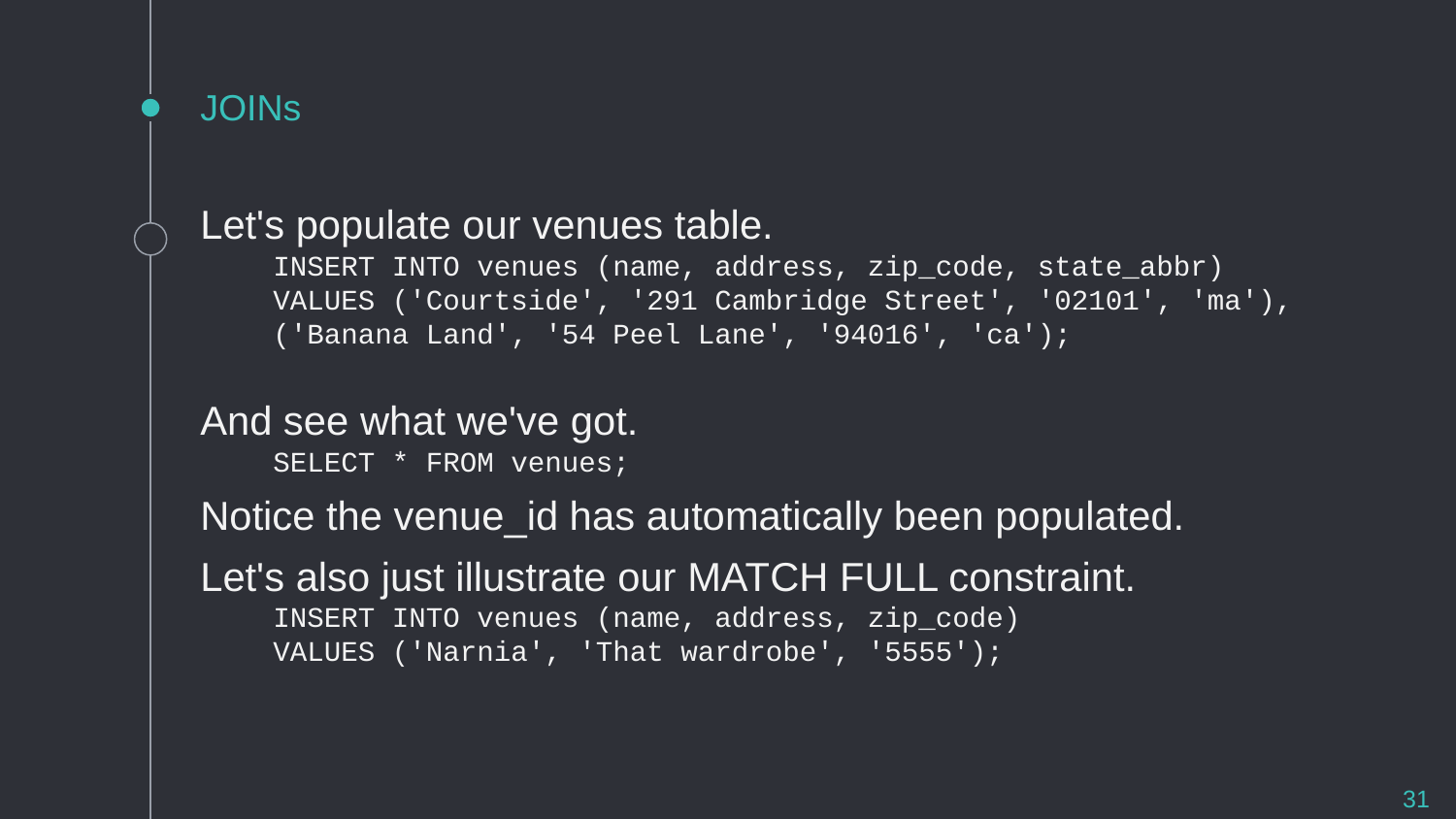

# JOINs
Let's populate our venues table.
INSERT INTO venues (name, address, zip_code, state_abbr)
VALUES ('Courtside', '291 Cambridge Street', '02101', 'ma'), ('Banana Land', '54 Peel Lane', '94016', 'ca');

And see what we've got.
SELECT * FROM venues;
Notice the venue_id has automatically been populated.
Let's also just illustrate our MATCH FULL constraint.
INSERT INTO venues (name, address, zip_code)
VALUES ('Narnia', 'That wardrobe', '5555');

31